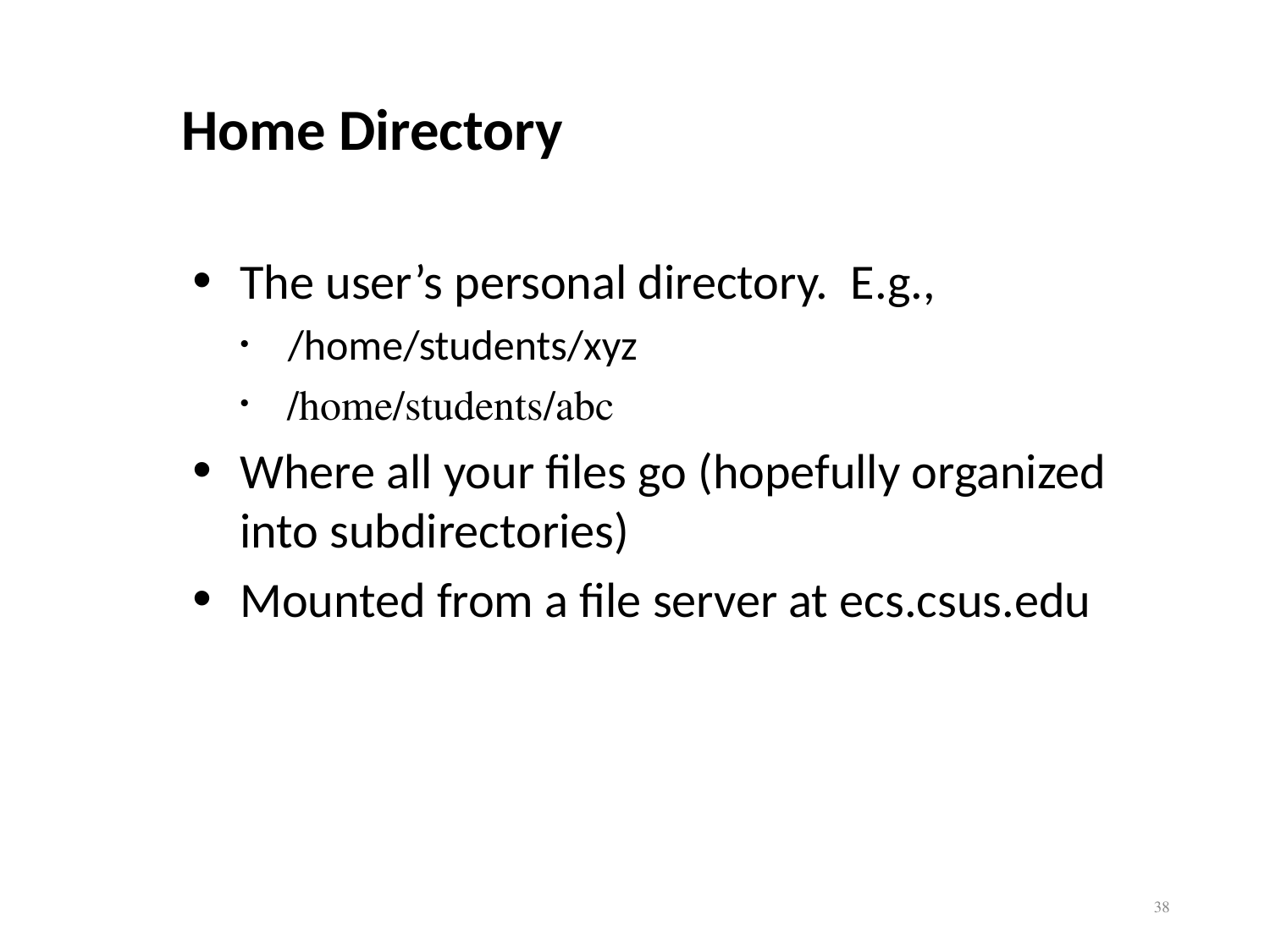

Home Directory
The user’s personal directory.  E.g.,
/home/students/xyz
/home/students/abc
Where all your files go (hopefully organized into subdirectories)
Mounted from a file server at ecs.csus.edu
38